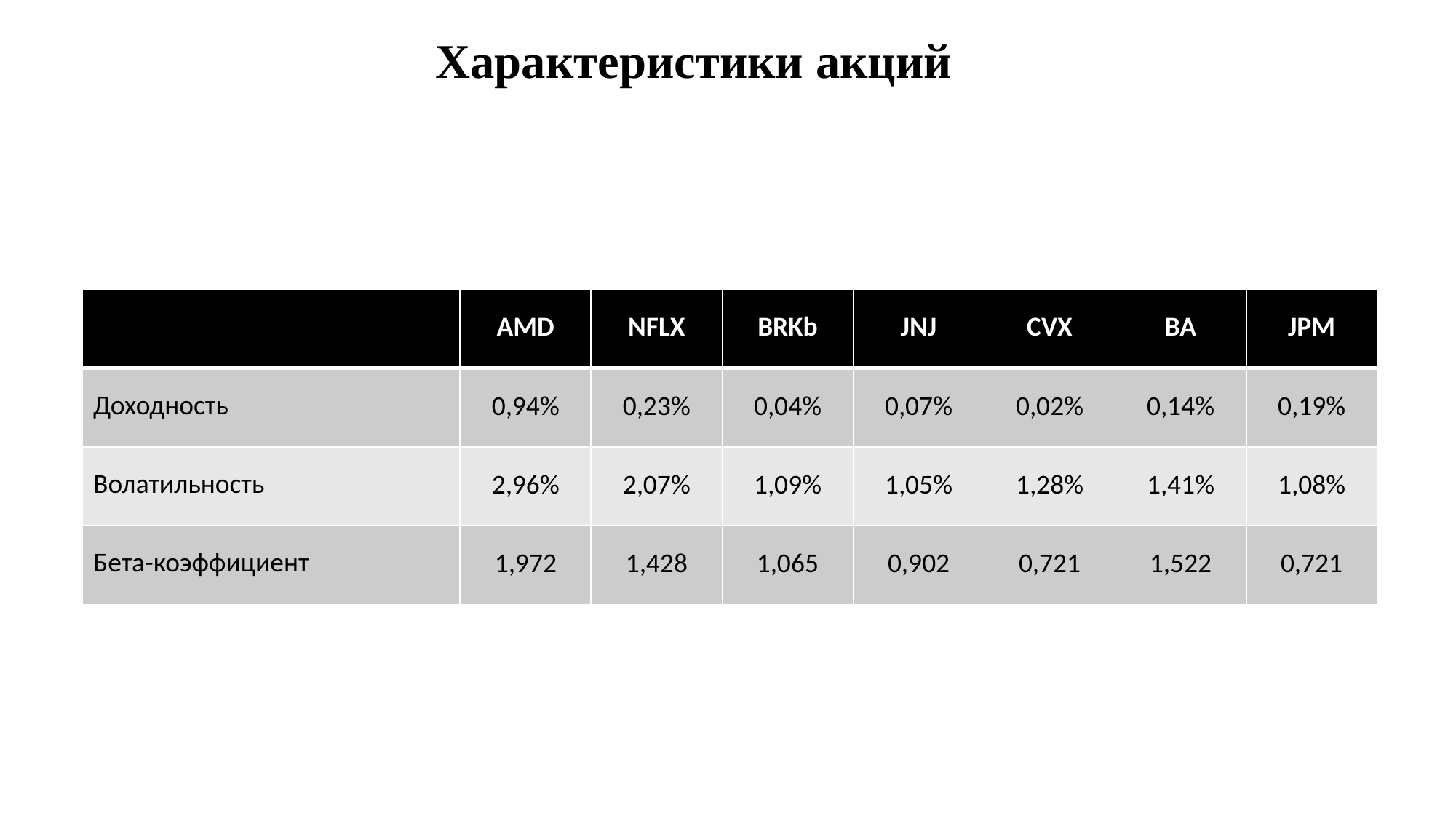

Характеристики акций
|  |
| --- |
| Доходность |
| Волатильность |
| Бета-коэффициент |
| AMD | NFLX | BRKb | JNJ | CVX | BA | JPM |
| --- | --- | --- | --- | --- | --- | --- |
| 0,94% | 0,23% | 0,04% | 0,07% | 0,02% | 0,14% | 0,19% |
| 2,96% | 2,07% | 1,09% | 1,05% | 1,28% | 1,41% | 1,08% |
| 1,972 | 1,428 | 1,065 | 0,902 | 0,721 | 1,522 | 0,721 |